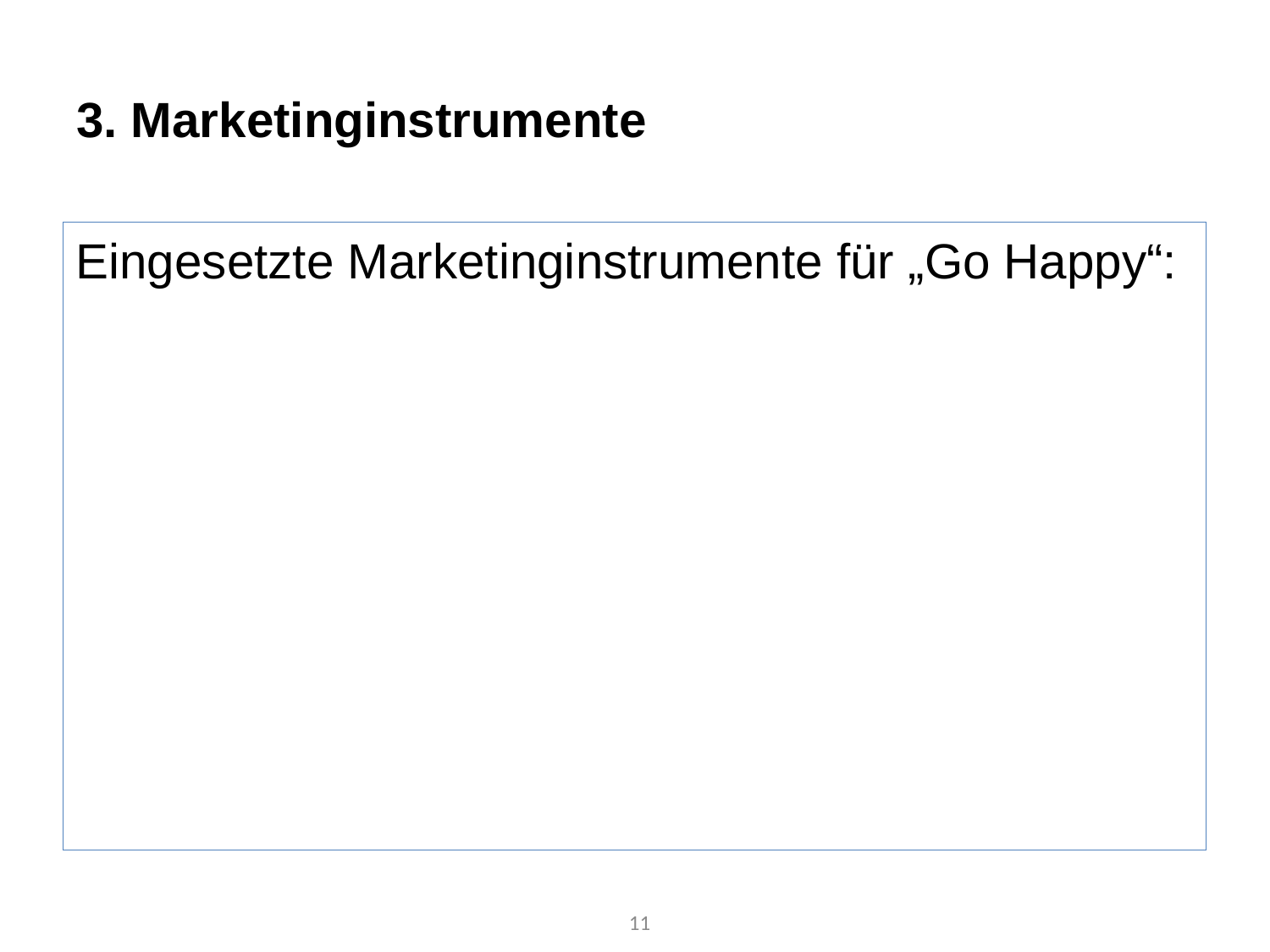

3. Marketinginstrumente

Eingesetzte Marketinginstrumente für „Go Happy“:
11